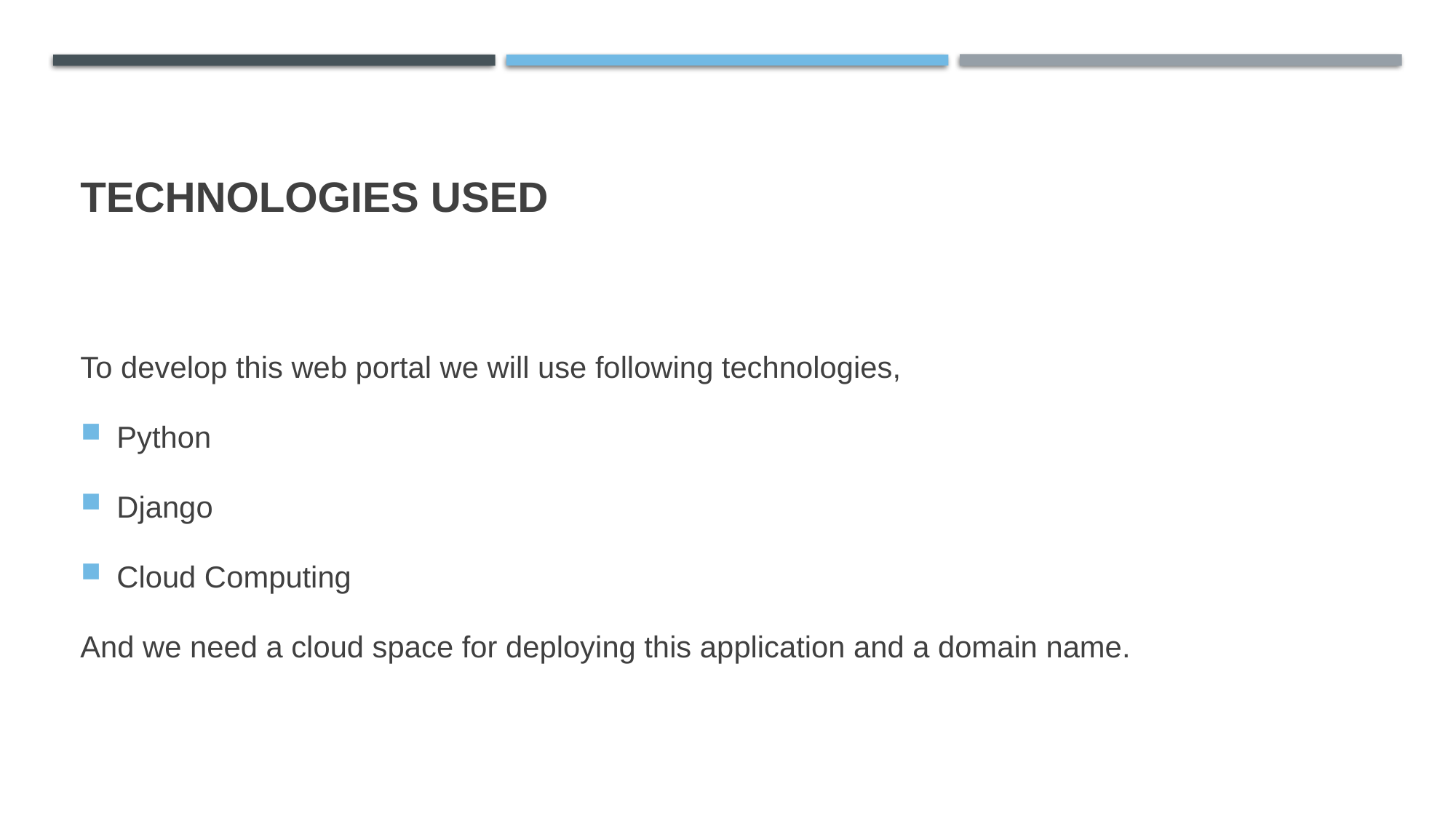

# Technologies used
To develop this web portal we will use following technologies,
Python
Django
Cloud Computing
And we need a cloud space for deploying this application and a domain name.